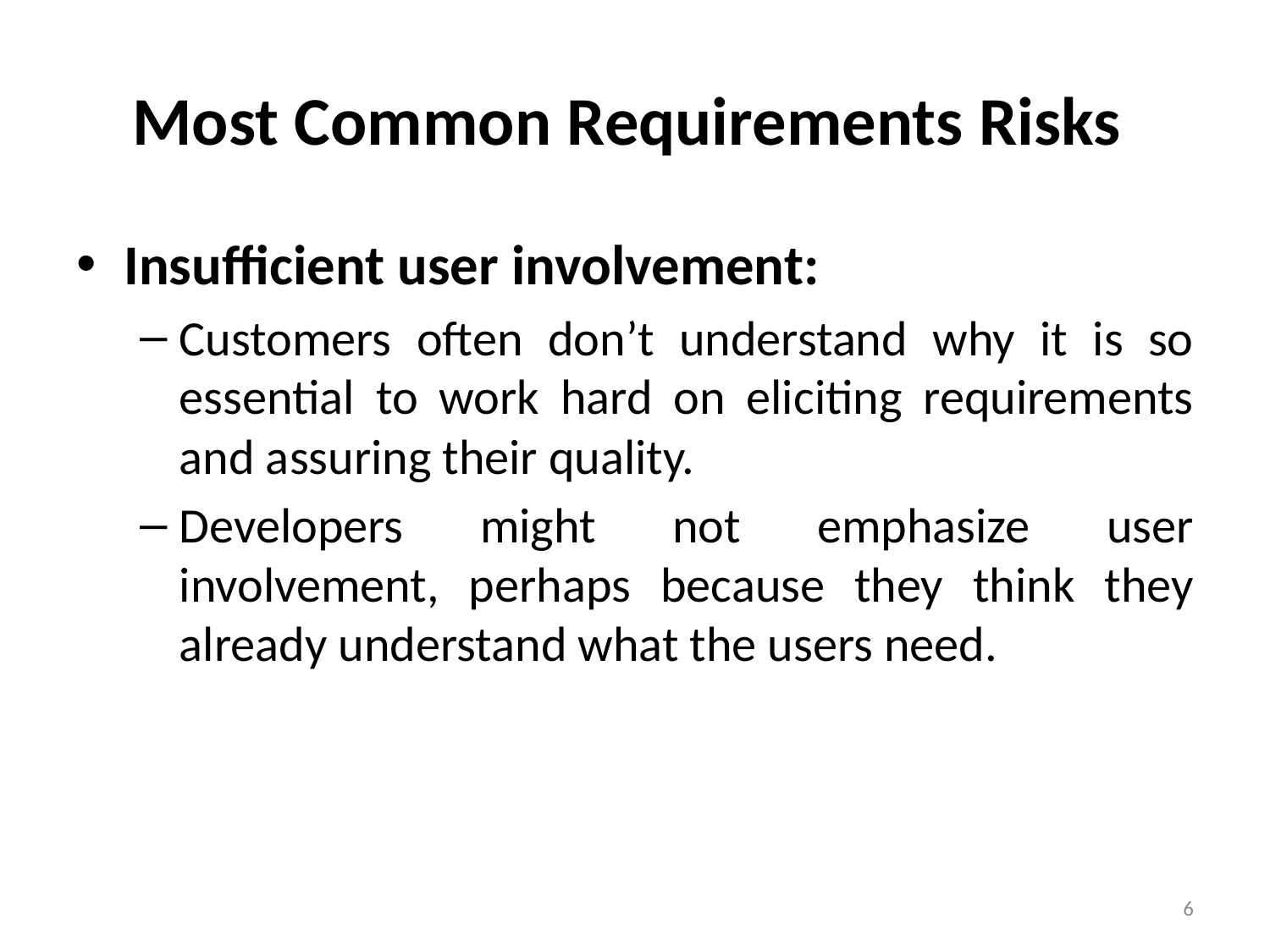

# Most Common Requirements Risks
Insufficient user involvement:
Customers often don’t understand why it is so essential to work hard on eliciting requirements and assuring their quality.
Developers might not emphasize user involvement, perhaps because they think they already understand what the users need.
6